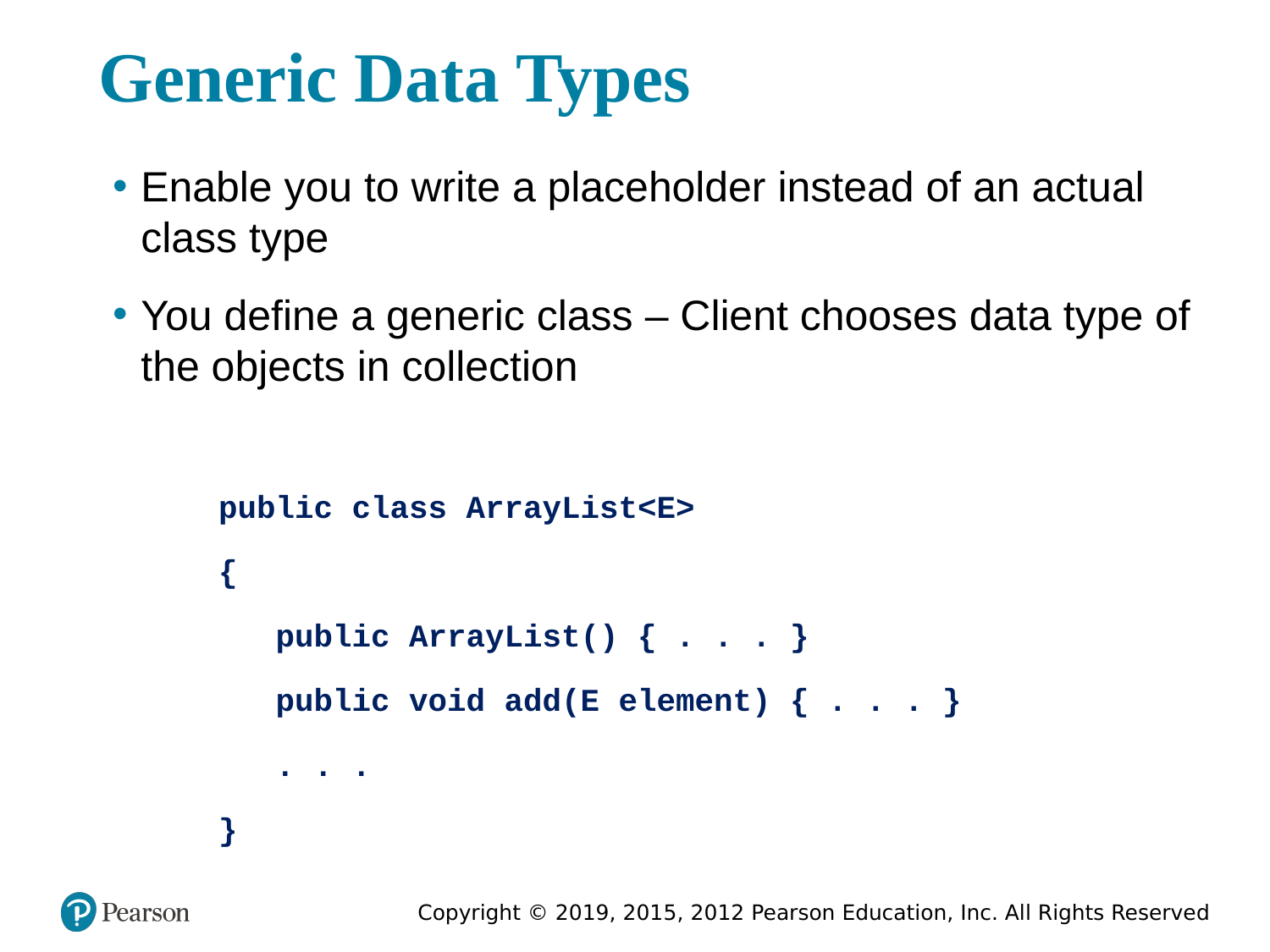

# Generic Data Types
Enable you to write a placeholder instead of an actual class type
You define a generic class – Client chooses data type of the objects in collection

public class ArrayList<E>
{
   public ArrayList() { . . . }
   public void add(E element) { . . . }
   . . .
}